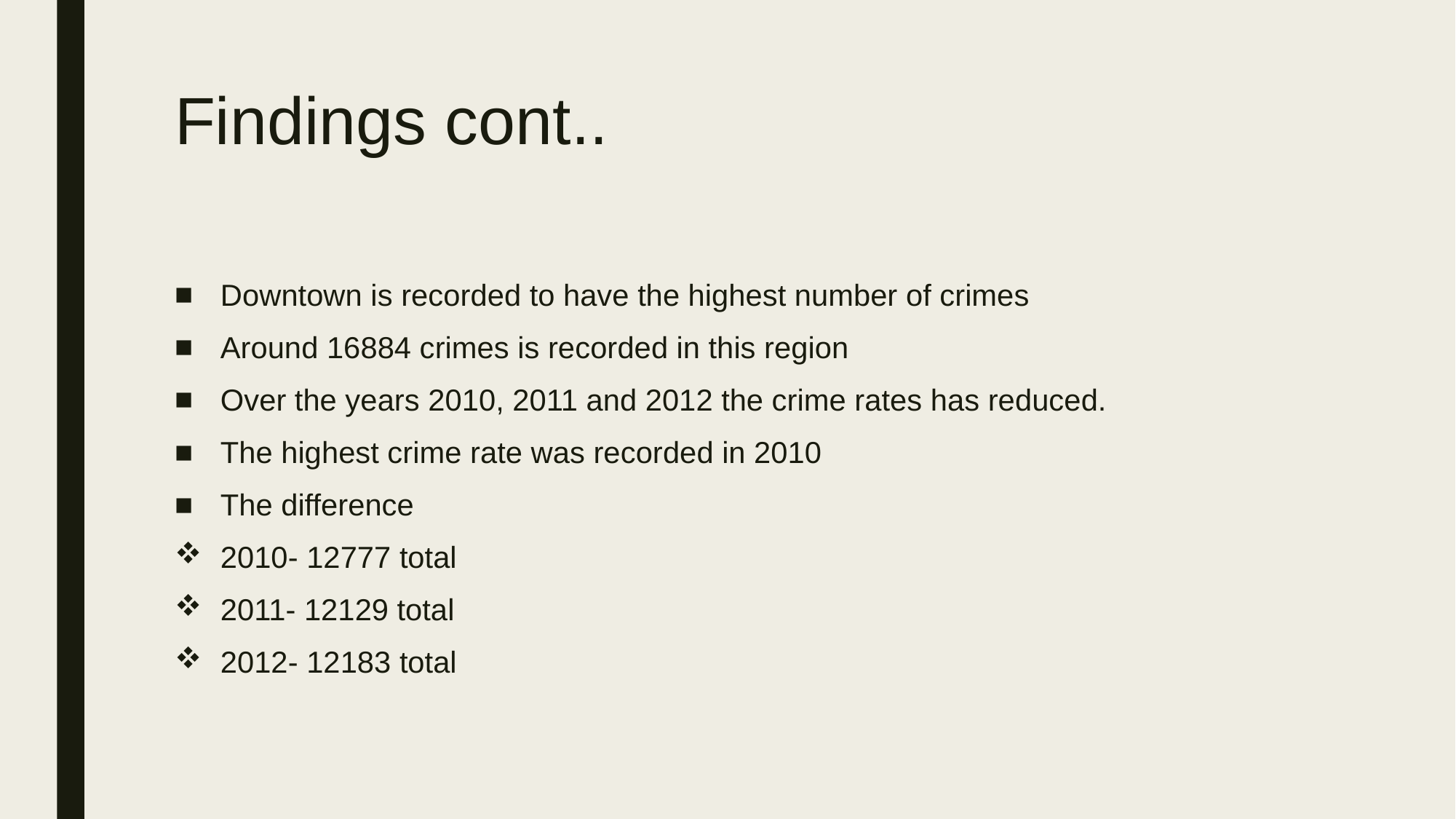

# Findings cont..
Downtown is recorded to have the highest number of crimes
Around 16884 crimes is recorded in this region
Over the years 2010, 2011 and 2012 the crime rates has reduced.
The highest crime rate was recorded in 2010
The difference
2010- 12777 total
2011- 12129 total
2012- 12183 total